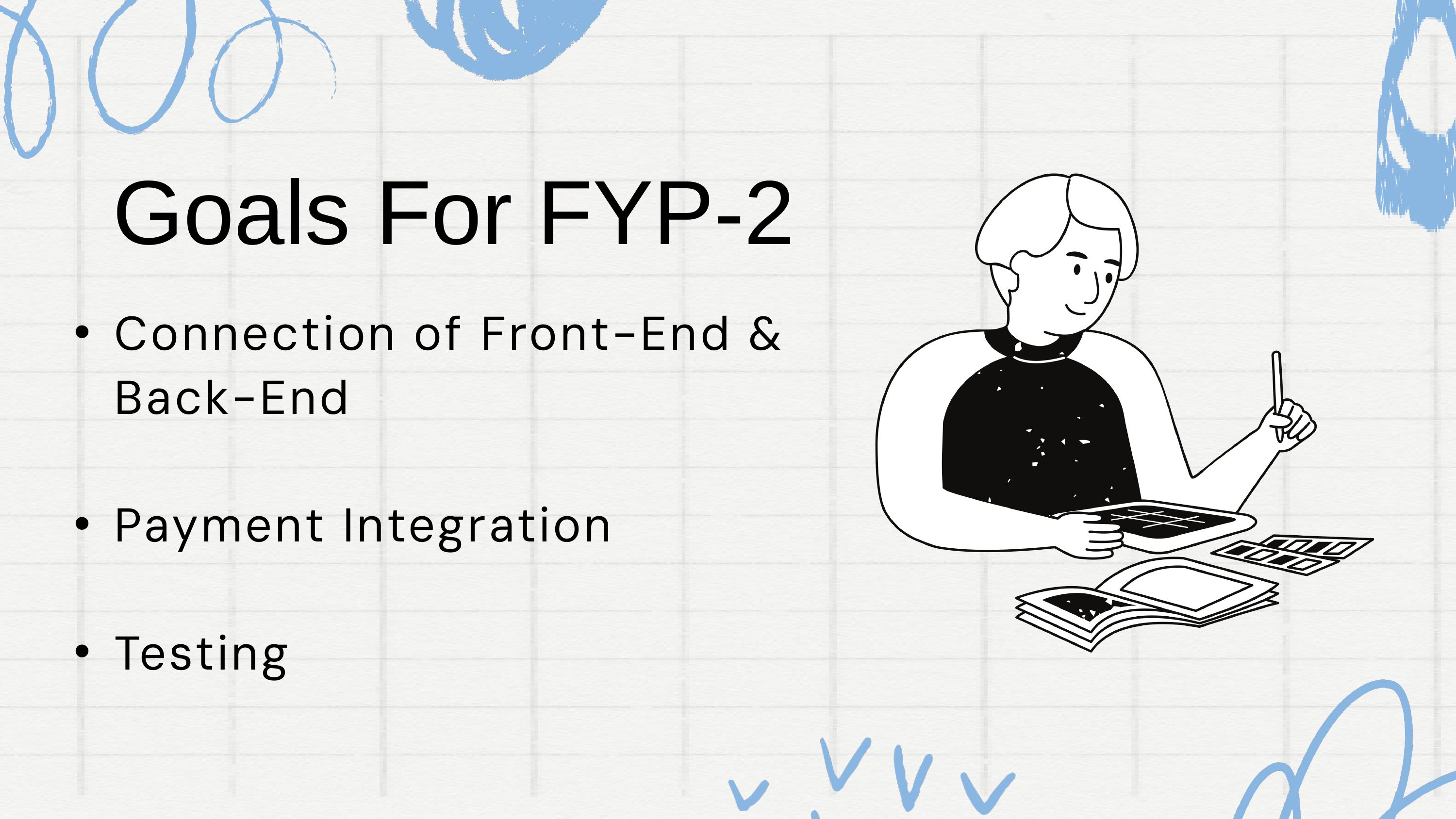

Goals For FYP-2
Connection of Front-End & Back-End

Payment Integration

Testing